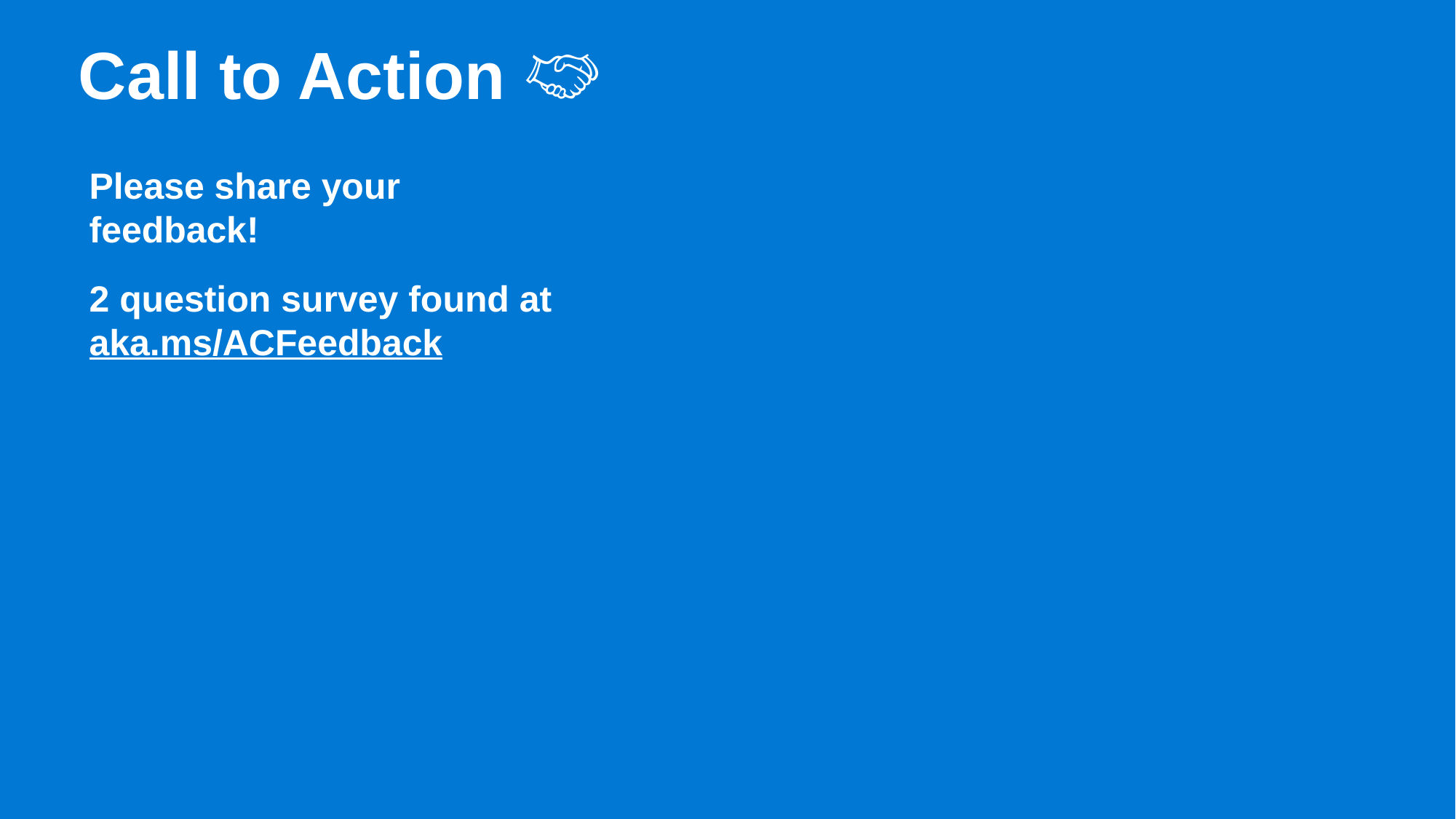

Call to Action 🤝
Please share your feedback!

2 question survey found at aka.ms/ACFeedback